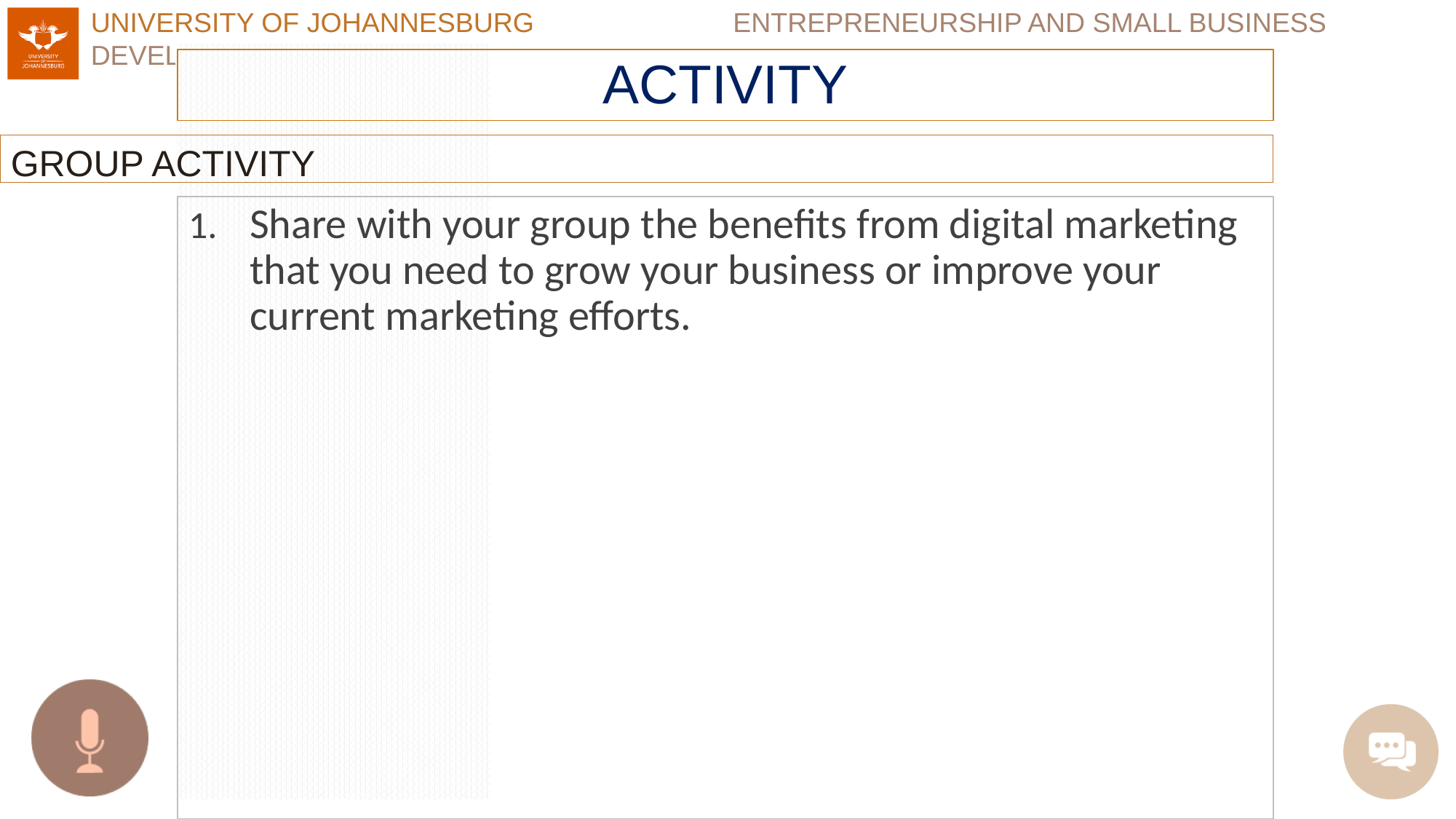

# ACTIVITY
GROUP ACTIVITY
Share with your group the benefits from digital marketing that you need to grow your business or improve your current marketing efforts.